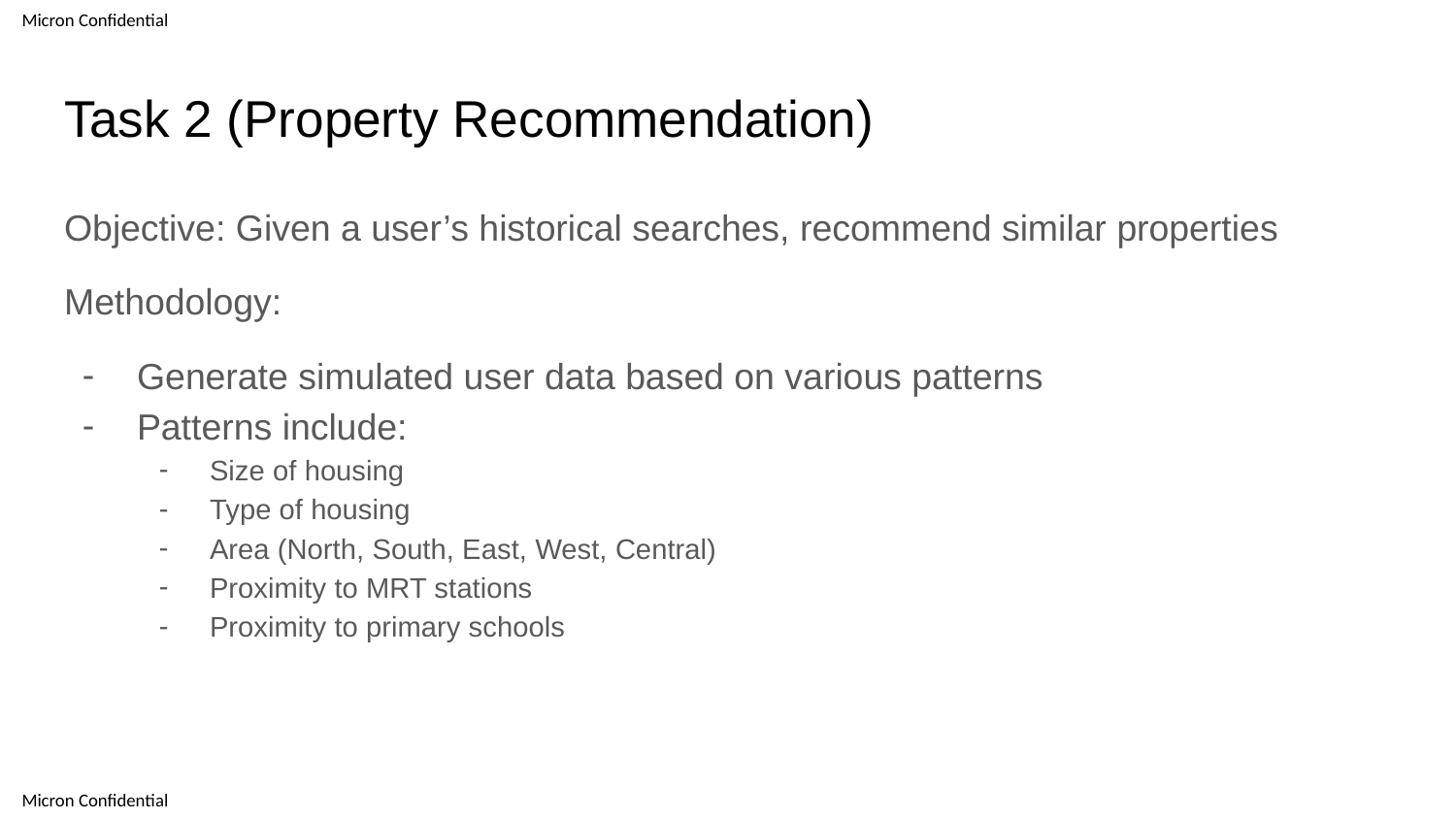

# Task 2 (Property Recommendation)
Objective: Given a user’s historical searches, recommend similar properties
Methodology:
Generate simulated user data based on various patterns
Patterns include:
Size of housing
Type of housing
Area (North, South, East, West, Central)
Proximity to MRT stations
Proximity to primary schools